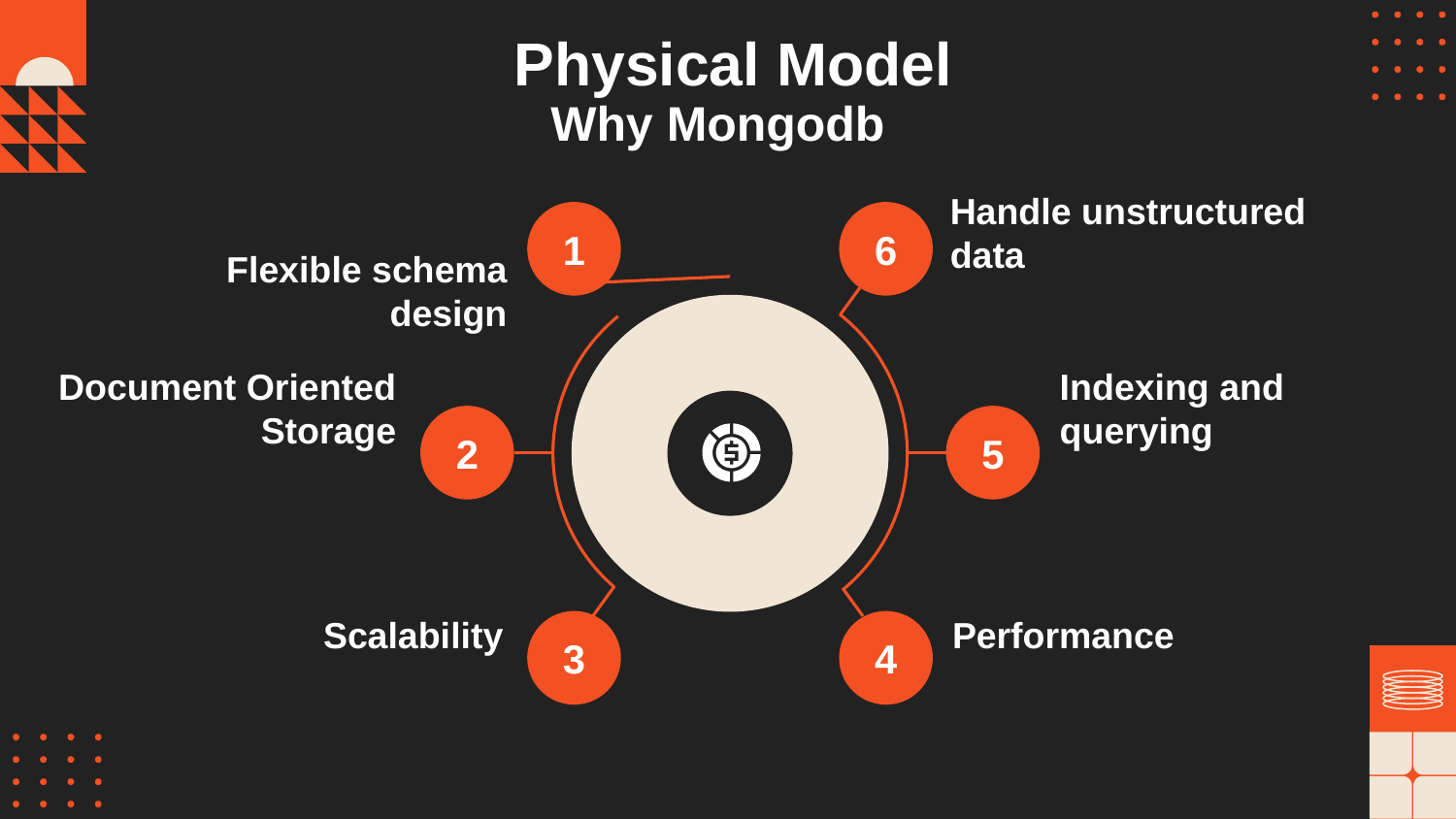

# Physical Model
Why Mongodb
Flexible schema design

1
6
Handle unstructured data

Document Oriented Storage
Indexing and querying
2
5

Scalability
Performance
3
4